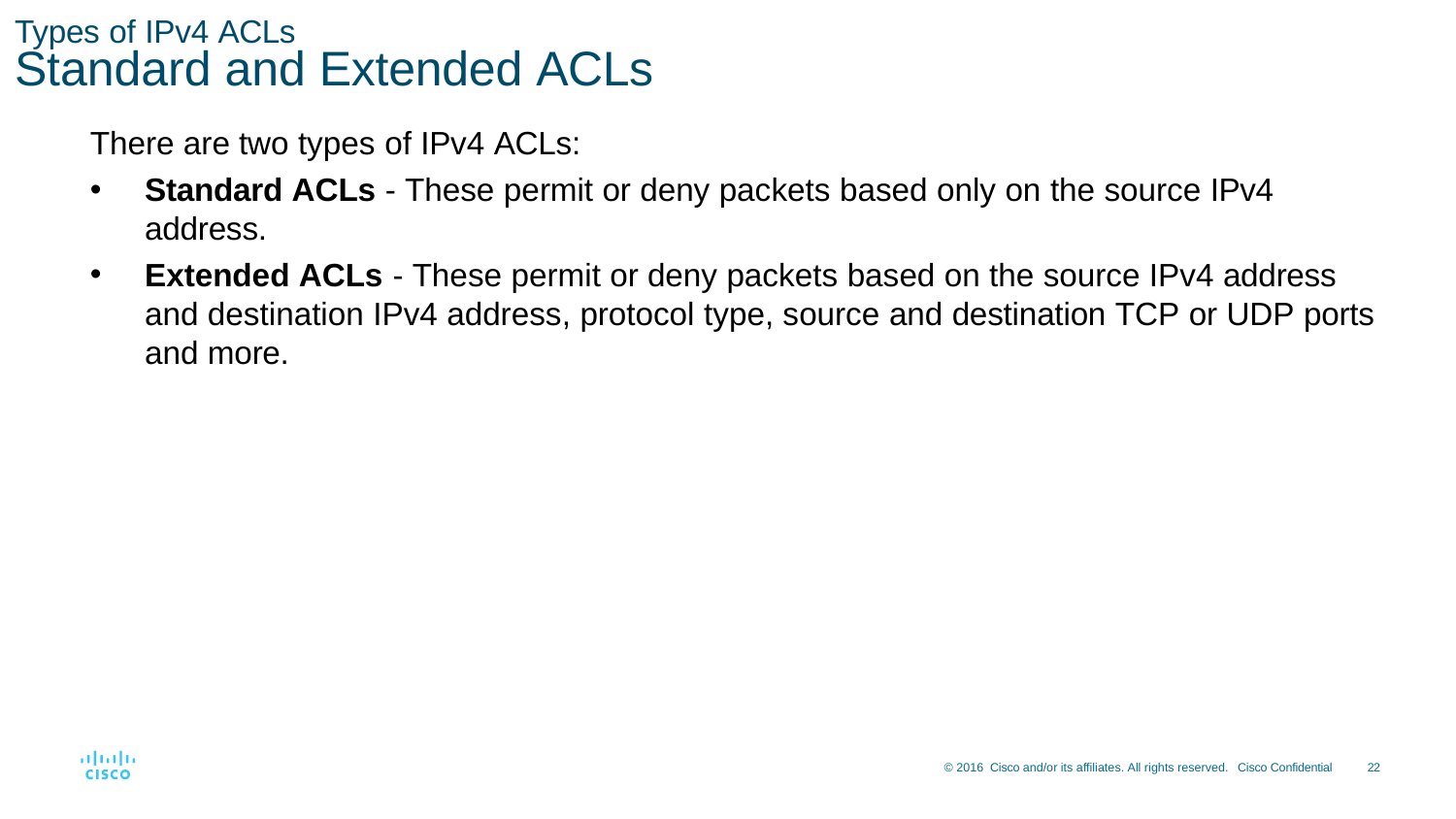

Types of IPv4 ACLs
# Standard and Extended ACLs
There are two types of IPv4 ACLs:
Standard ACLs - These permit or deny packets based only on the source IPv4 address.
Extended ACLs - These permit or deny packets based on the source IPv4 address and destination IPv4 address, protocol type, source and destination TCP or UDP ports and more.
© 2016 Cisco and/or its affiliates. All rights reserved. Cisco Confidential
22